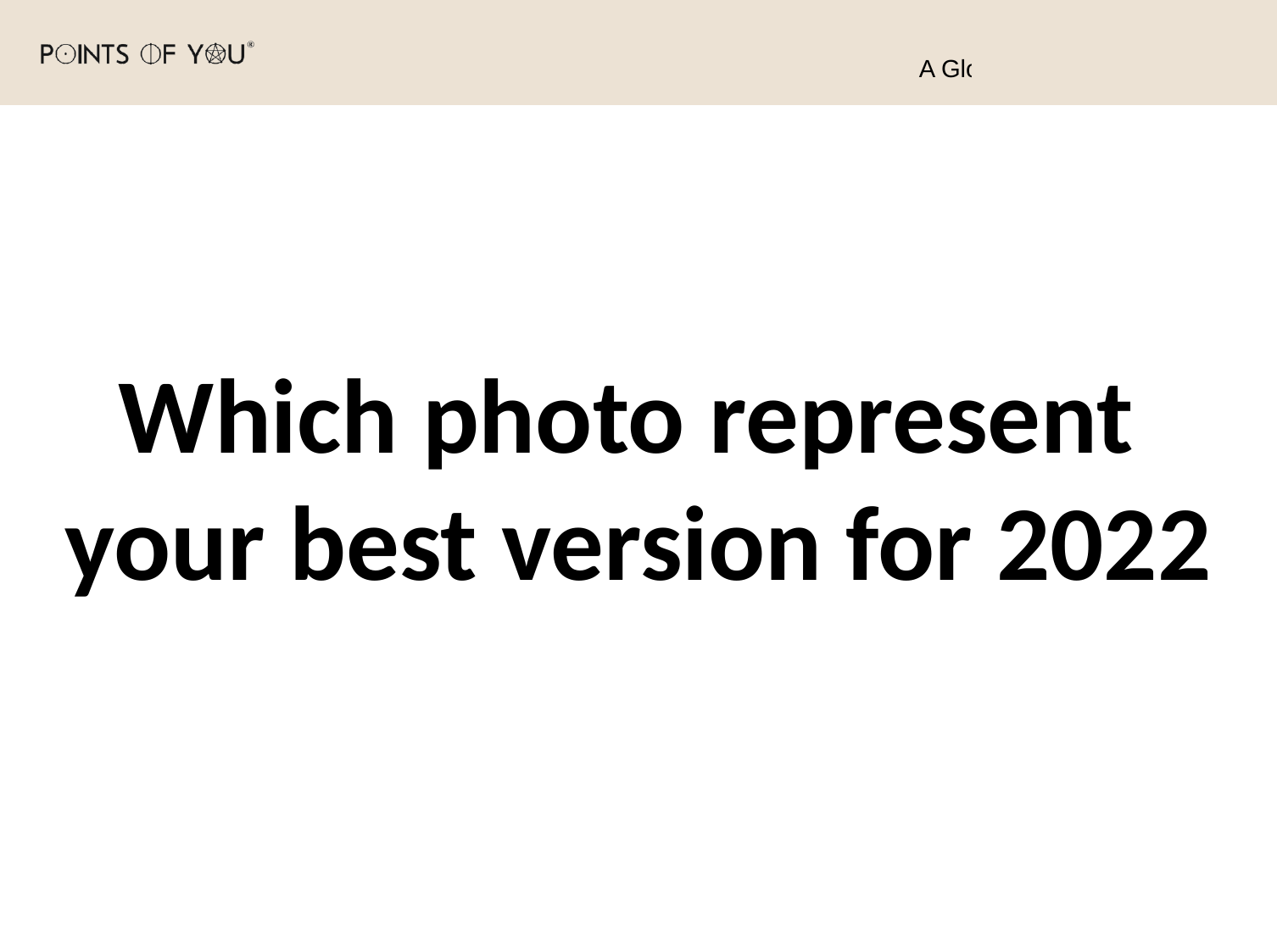

Which photo represent
your best version for 2022